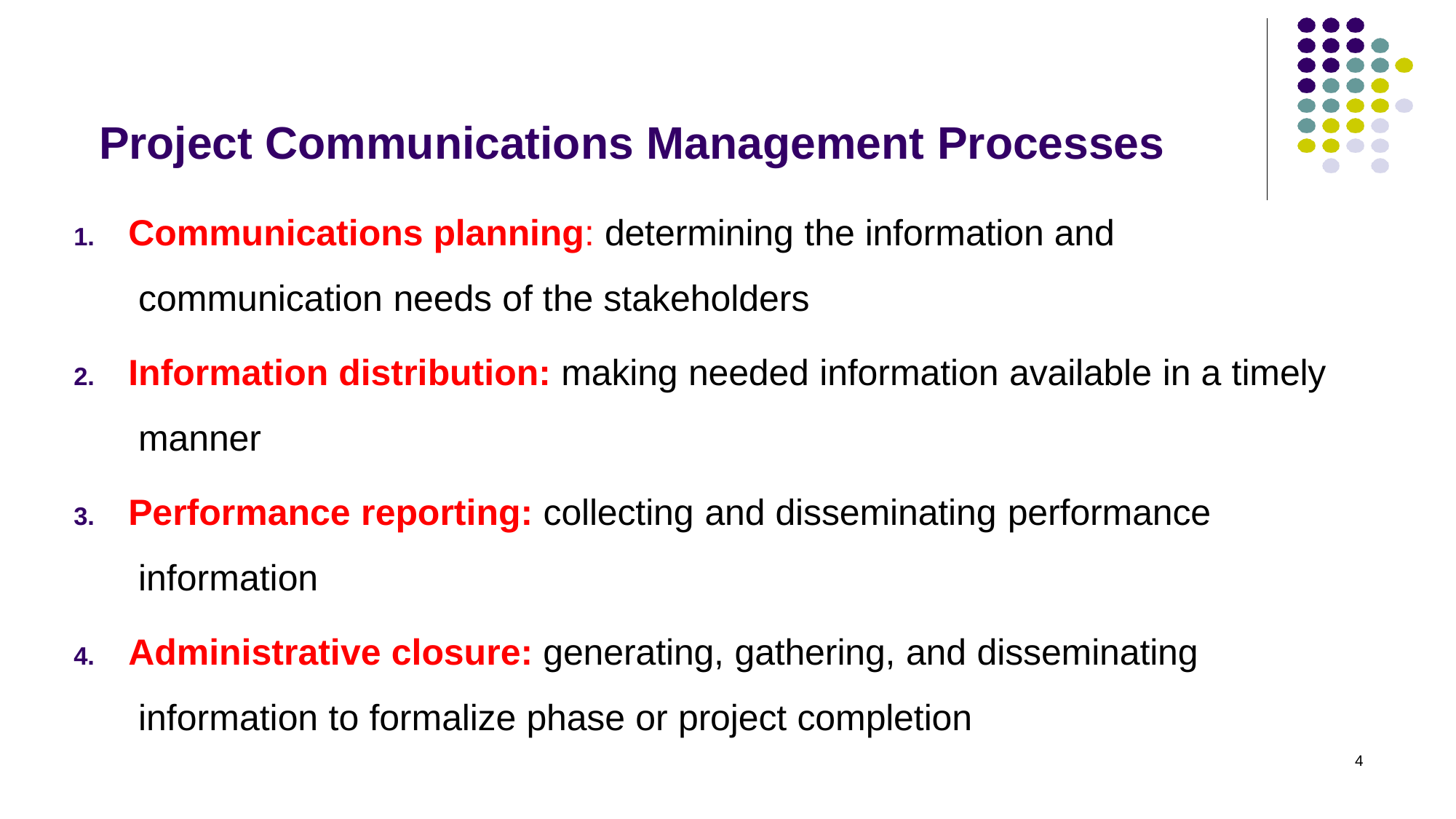

# Project Communications Management Processes
Communications planning: determining the information and  communication needs of the stakeholders
Information distribution: making needed information available in a timely  manner
Performance reporting: collecting and disseminating performance  information
Administrative closure: generating, gathering, and disseminating  information to formalize phase or project completion
4